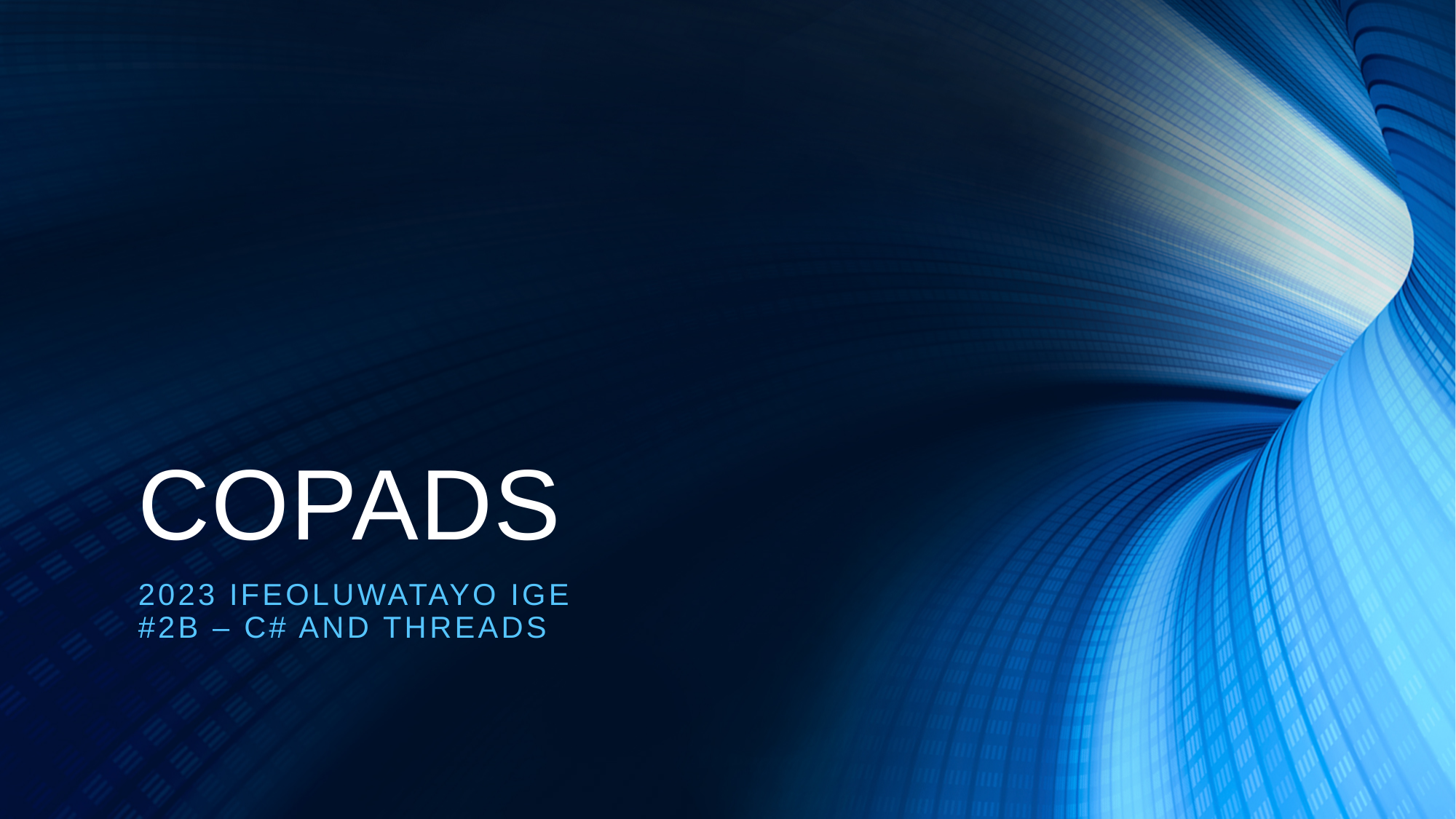

# COPADS
2023 IFEOLUWATAYO IGE
#2b – c# and Threads